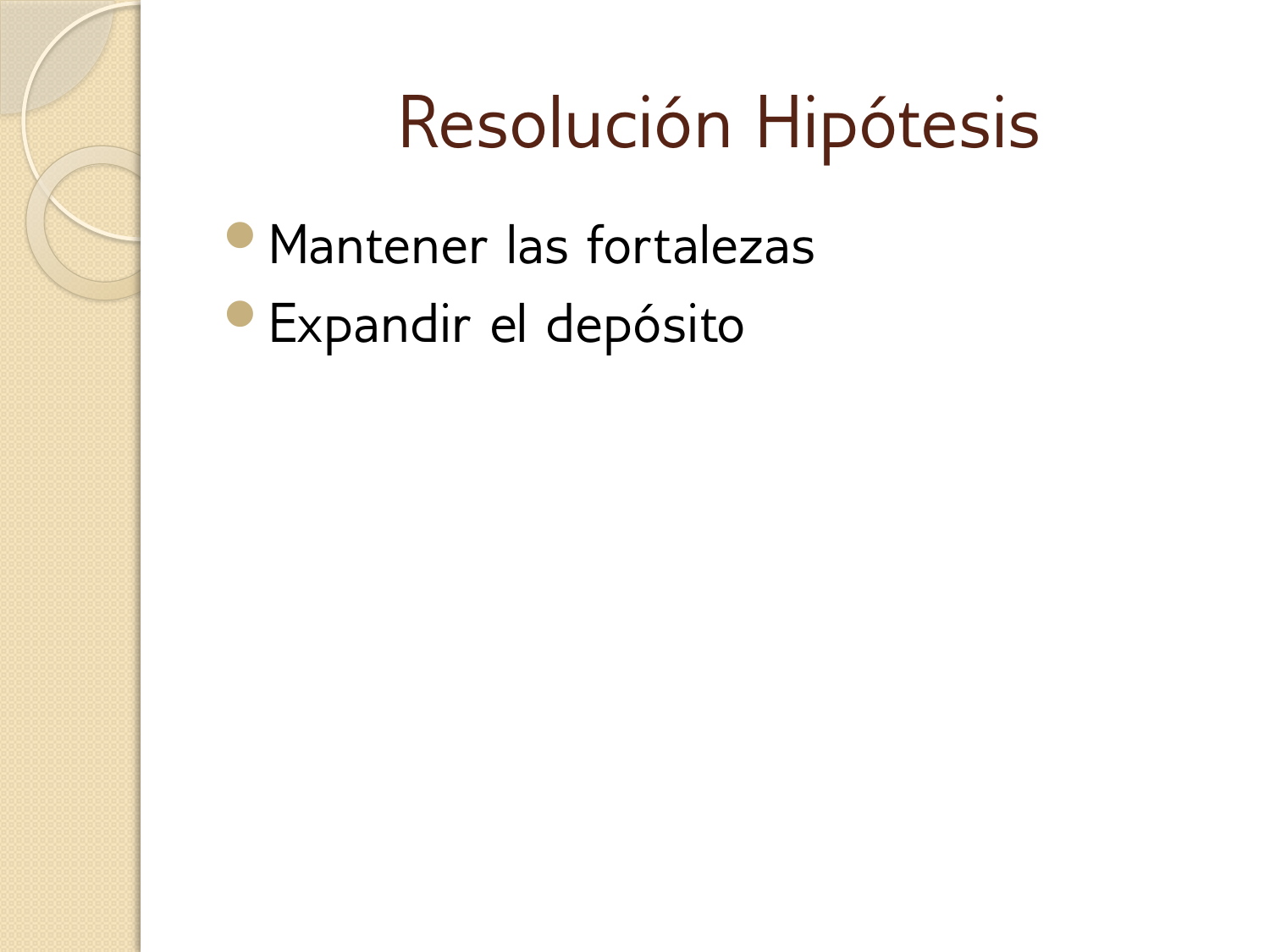

# Resolución Hipótesis
Mantener las fortalezas
Expandir el depósito